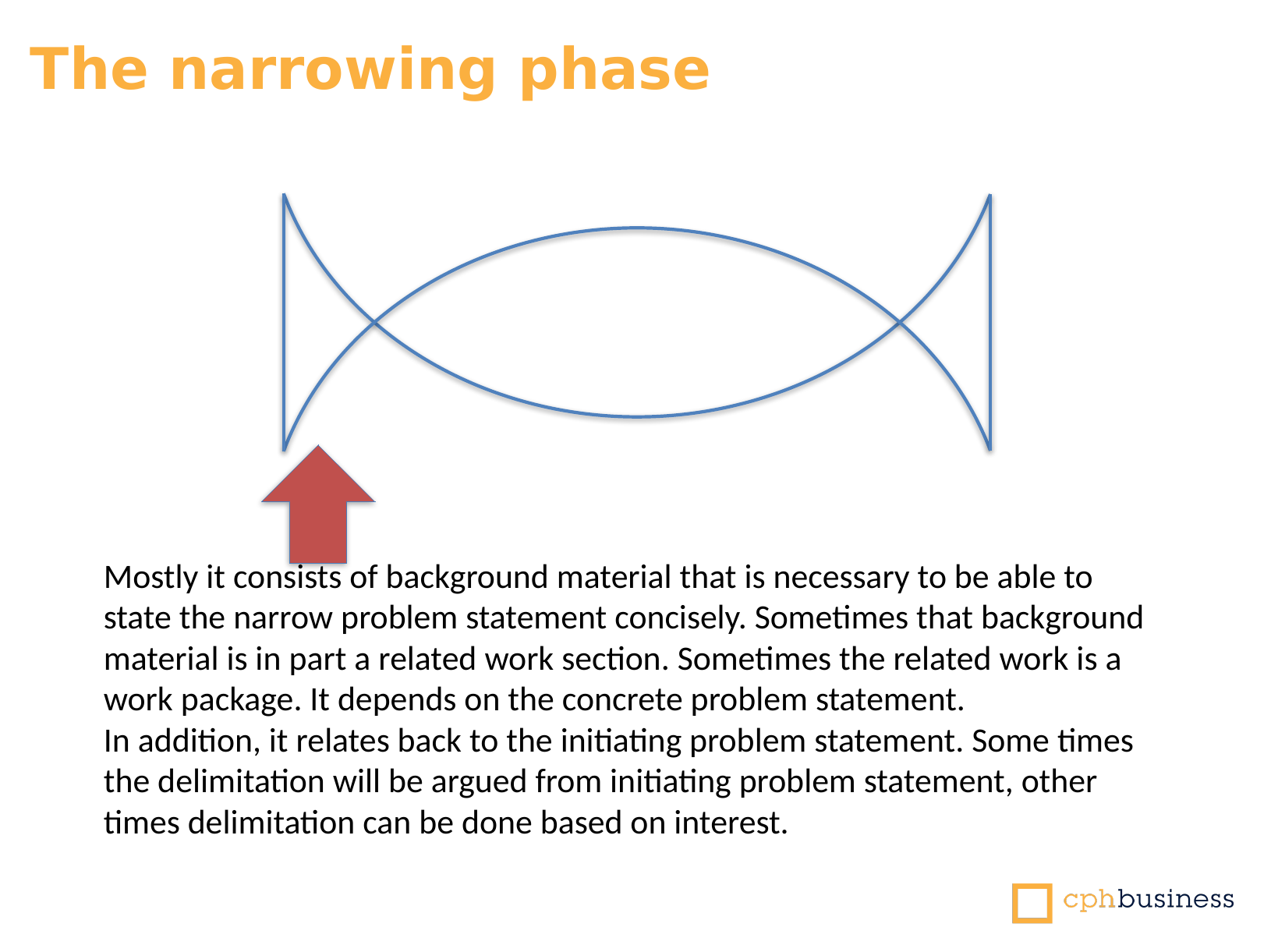

The narrowing phase

Mostly it consists of background material that is necessary to be able to state the narrow problem statement concisely. Sometimes that background material is in part a related work section. Sometimes the related work is a work package. It depends on the concrete problem statement.
In addition, it relates back to the initiating problem statement. Some times the delimitation will be argued from initiating problem statement, other times delimitation can be done based on interest.